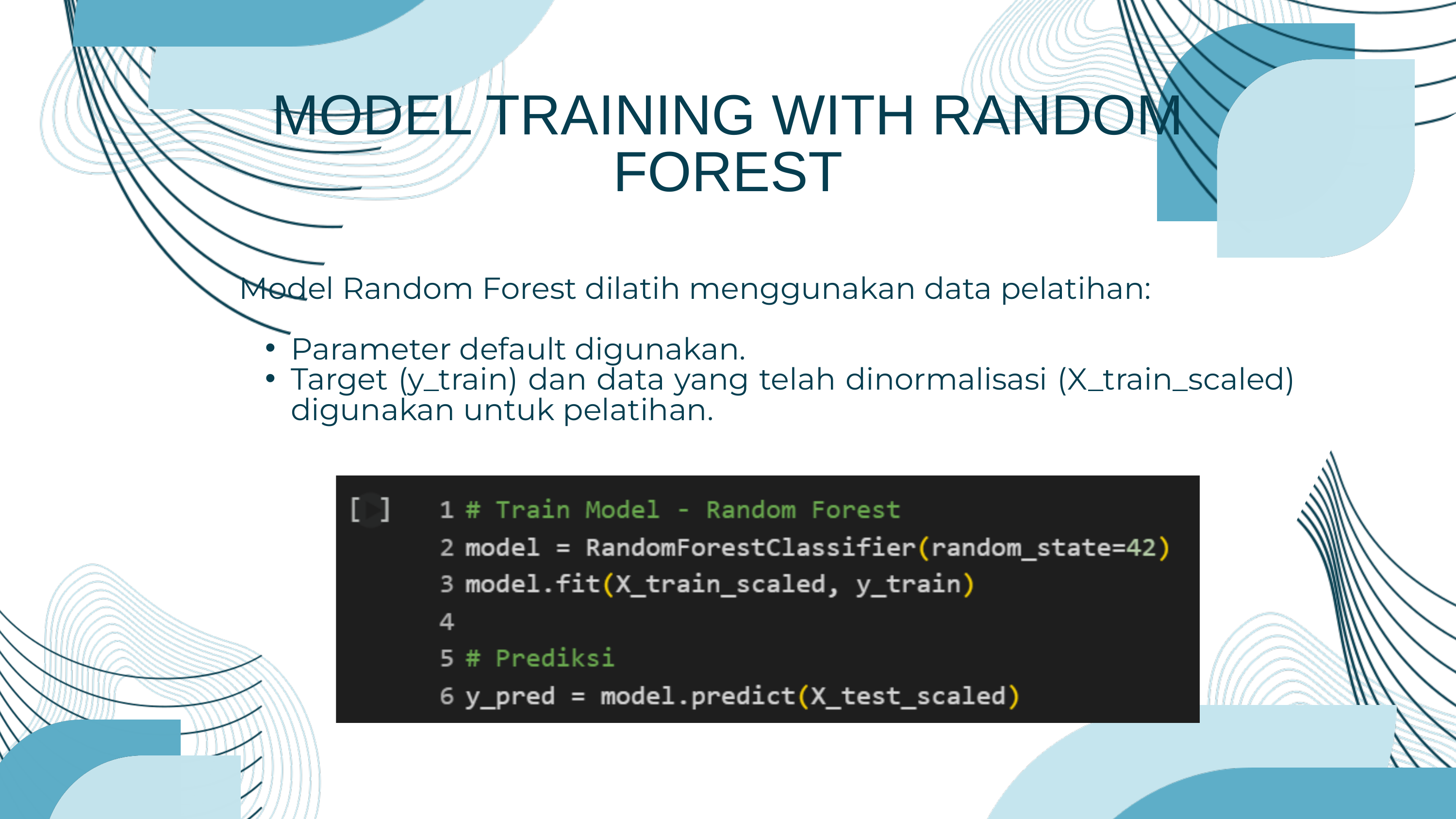

MODEL TRAINING WITH RANDOM FOREST
Model Random Forest dilatih menggunakan data pelatihan:

Parameter default digunakan.
Target (y_train) dan data yang telah dinormalisasi (X_train_scaled) digunakan untuk pelatihan.